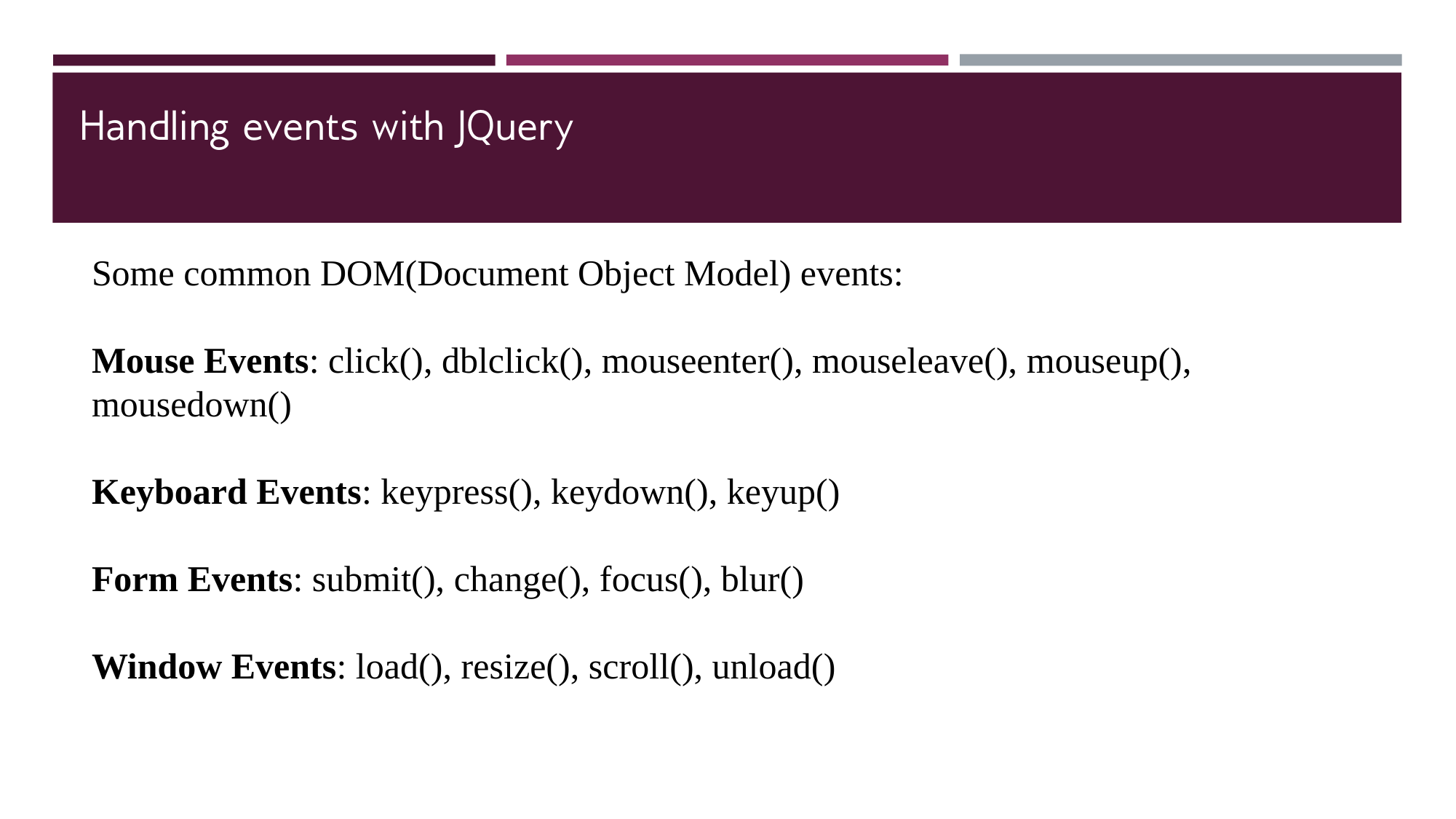

# Handling events with JQuery
Some common DOM(Document Object Model) events:

Mouse Events: click(), dblclick(), mouseenter(), mouseleave(), mouseup(), mousedown()

Keyboard Events: keypress(), keydown(), keyup()

Form Events: submit(), change(), focus(), blur()

Window Events: load(), resize(), scroll(), unload()